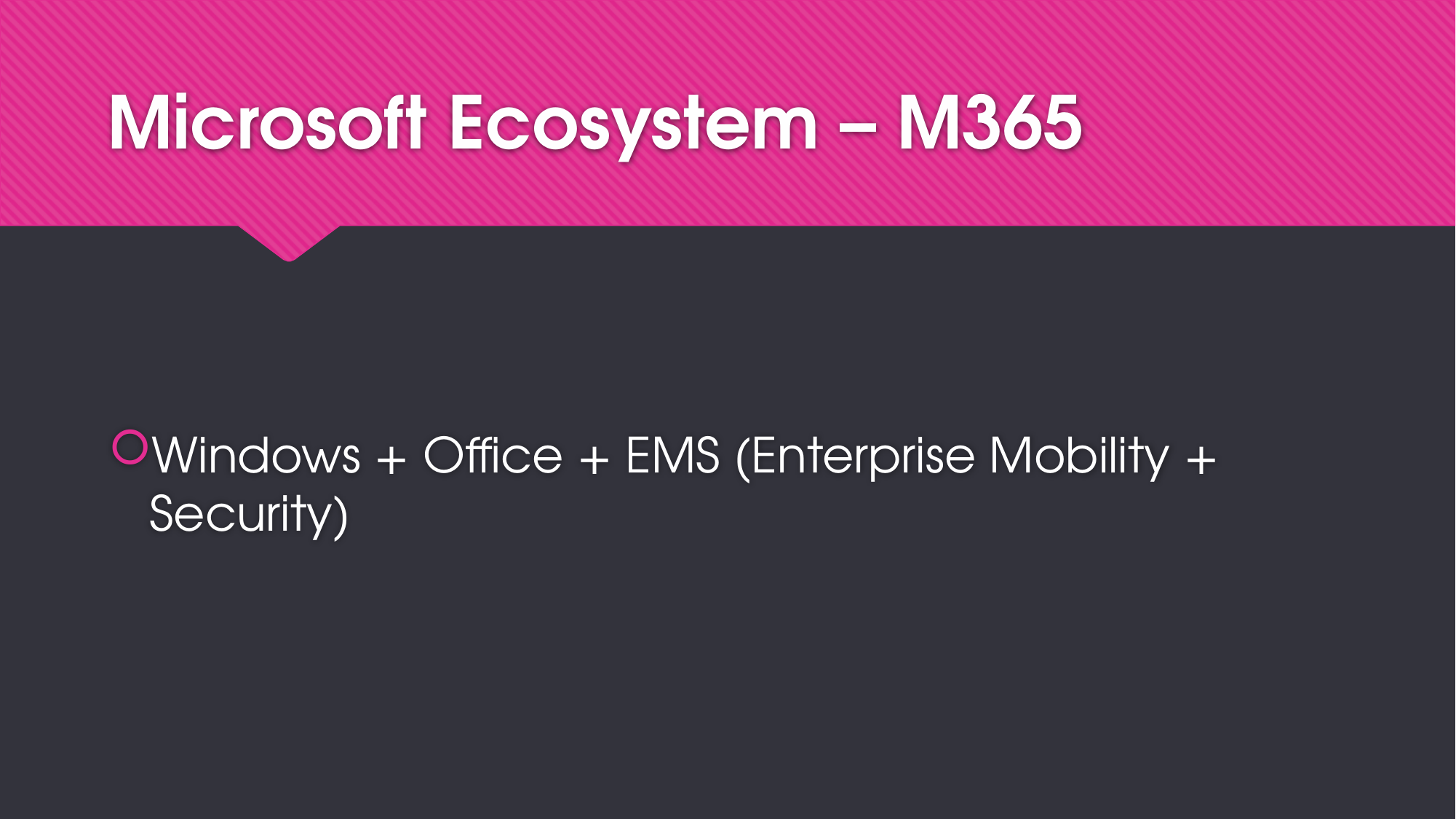

# Microsoft Ecosystem – M365
Windows + Office + EMS (Enterprise Mobility + Security)